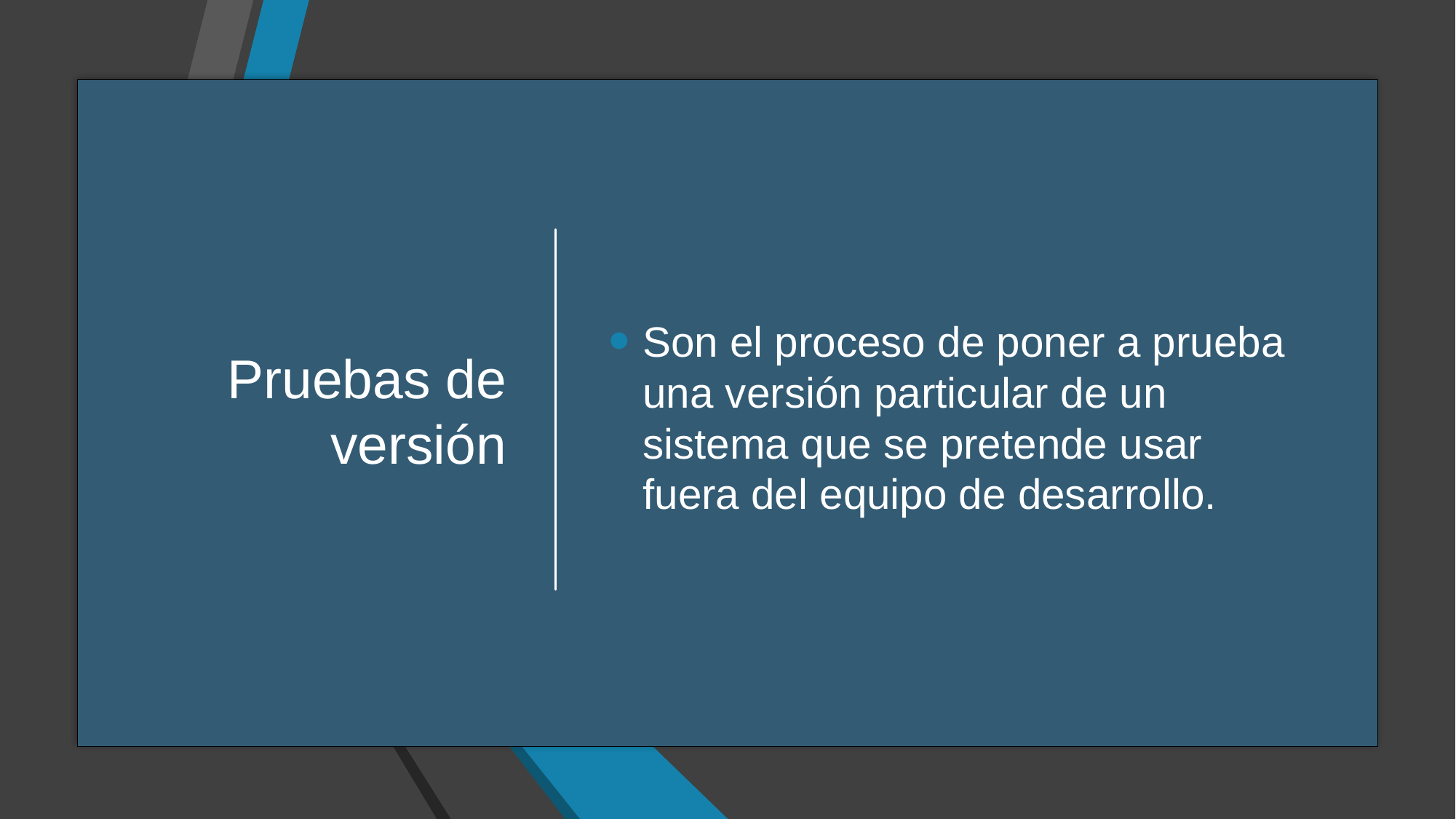

# Pruebas de versión
Son el proceso de poner a prueba una versión particular de un sistema que se pretende usar fuera del equipo de desarrollo.